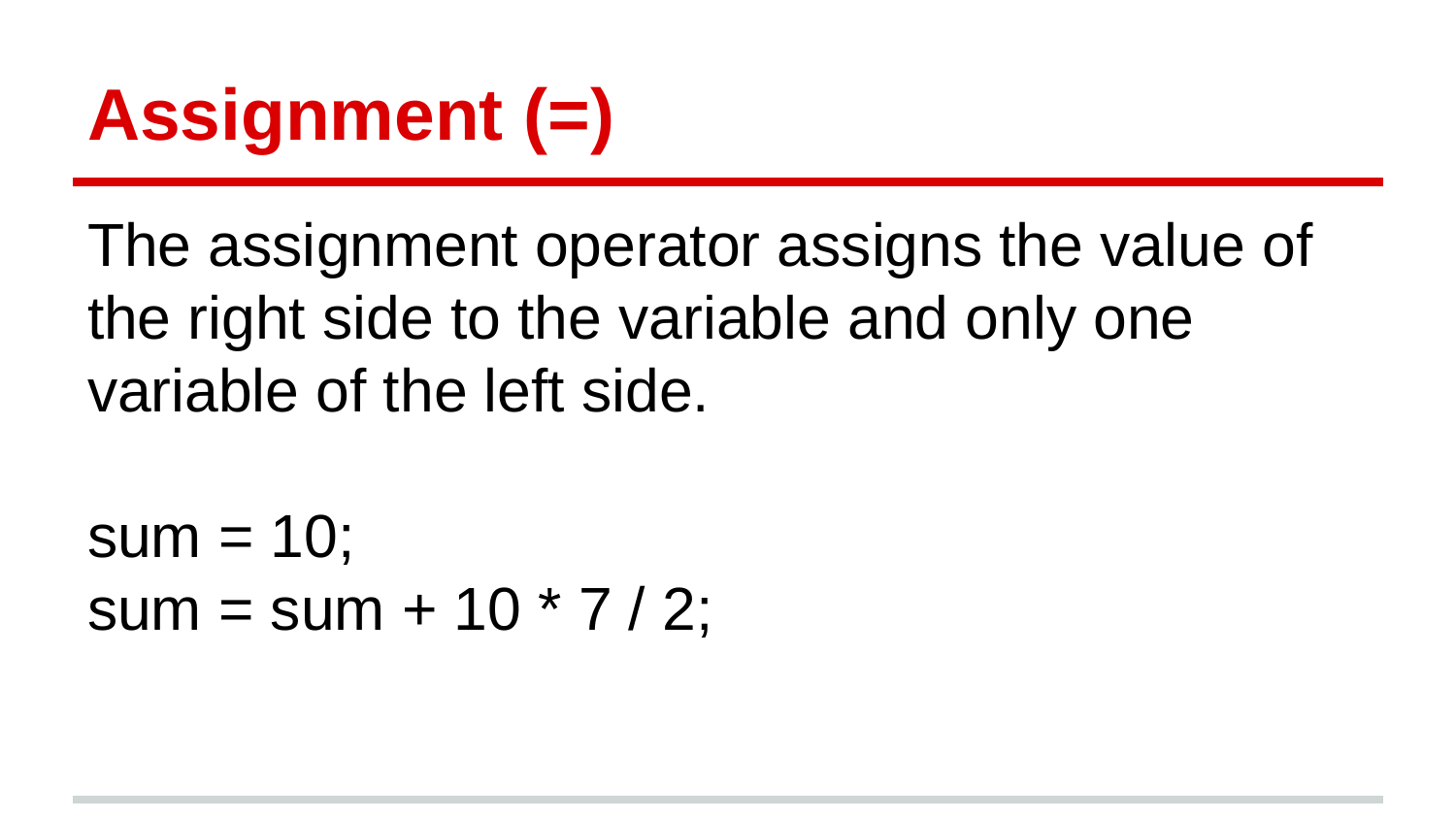

# Assignment (=)
The assignment operator assigns the value of the right side to the variable and only one variable of the left side.

sum = 10;
sum = sum + 10 * 7 / 2;